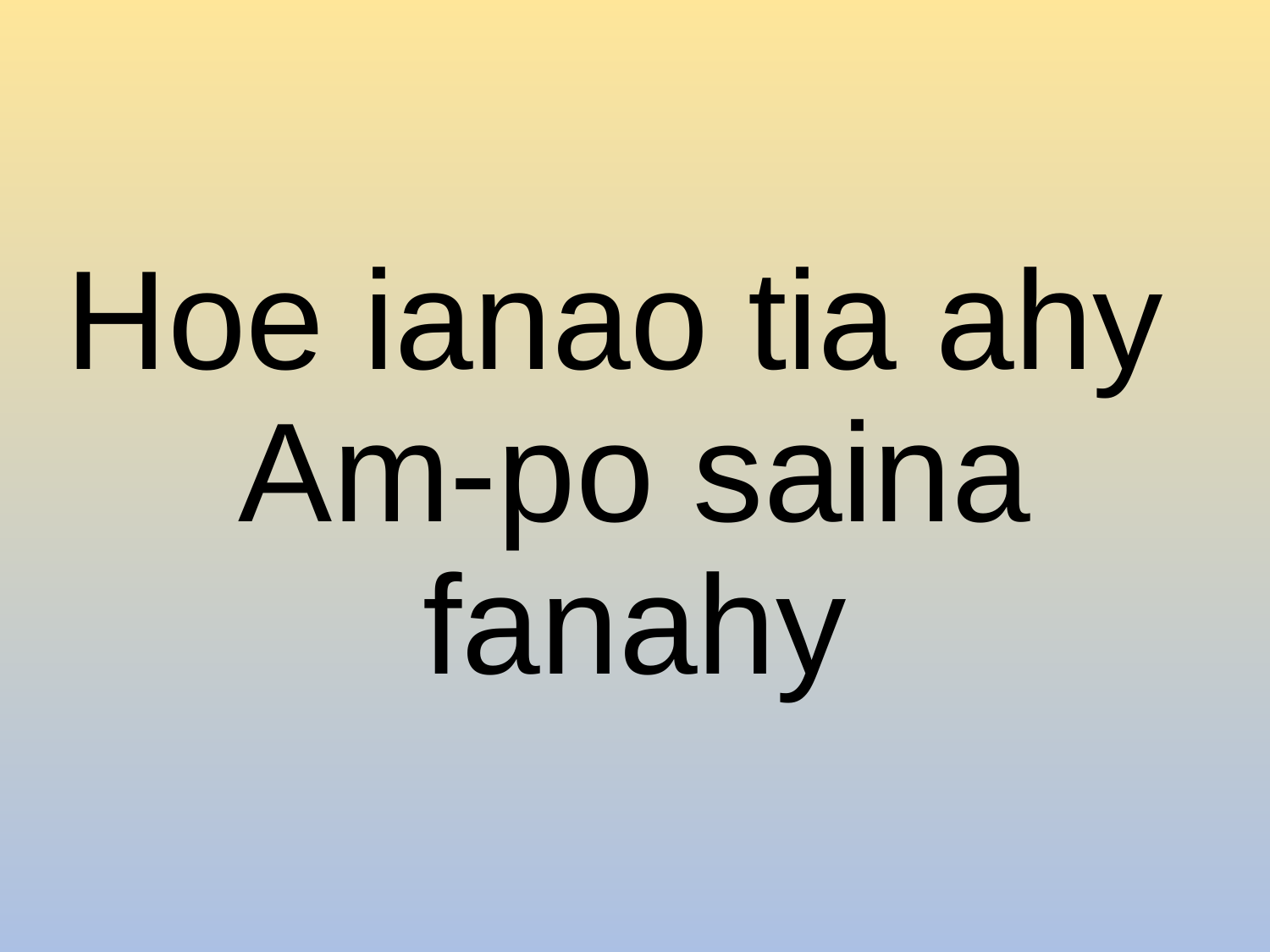

# Hoe ianao tia ahy Am-po saina fanahy